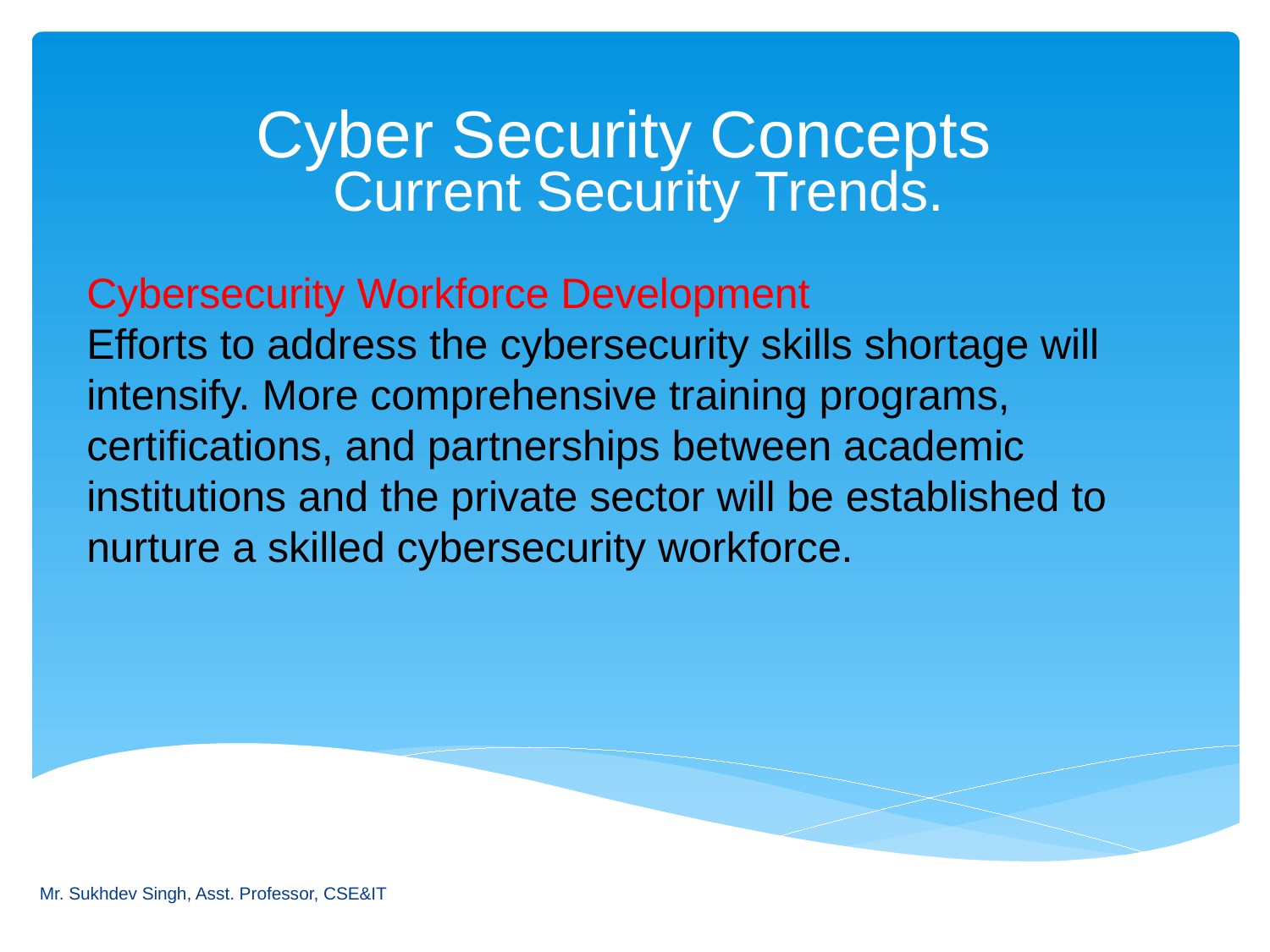

# Cyber Security Concepts
Current Security Trends.
Cybersecurity Workforce Development
Efforts to address the cybersecurity skills shortage will intensify. More comprehensive training programs, certifications, and partnerships between academic institutions and the private sector will be established to nurture a skilled cybersecurity workforce.
Mr. Sukhdev Singh, Asst. Professor, CSE&IT